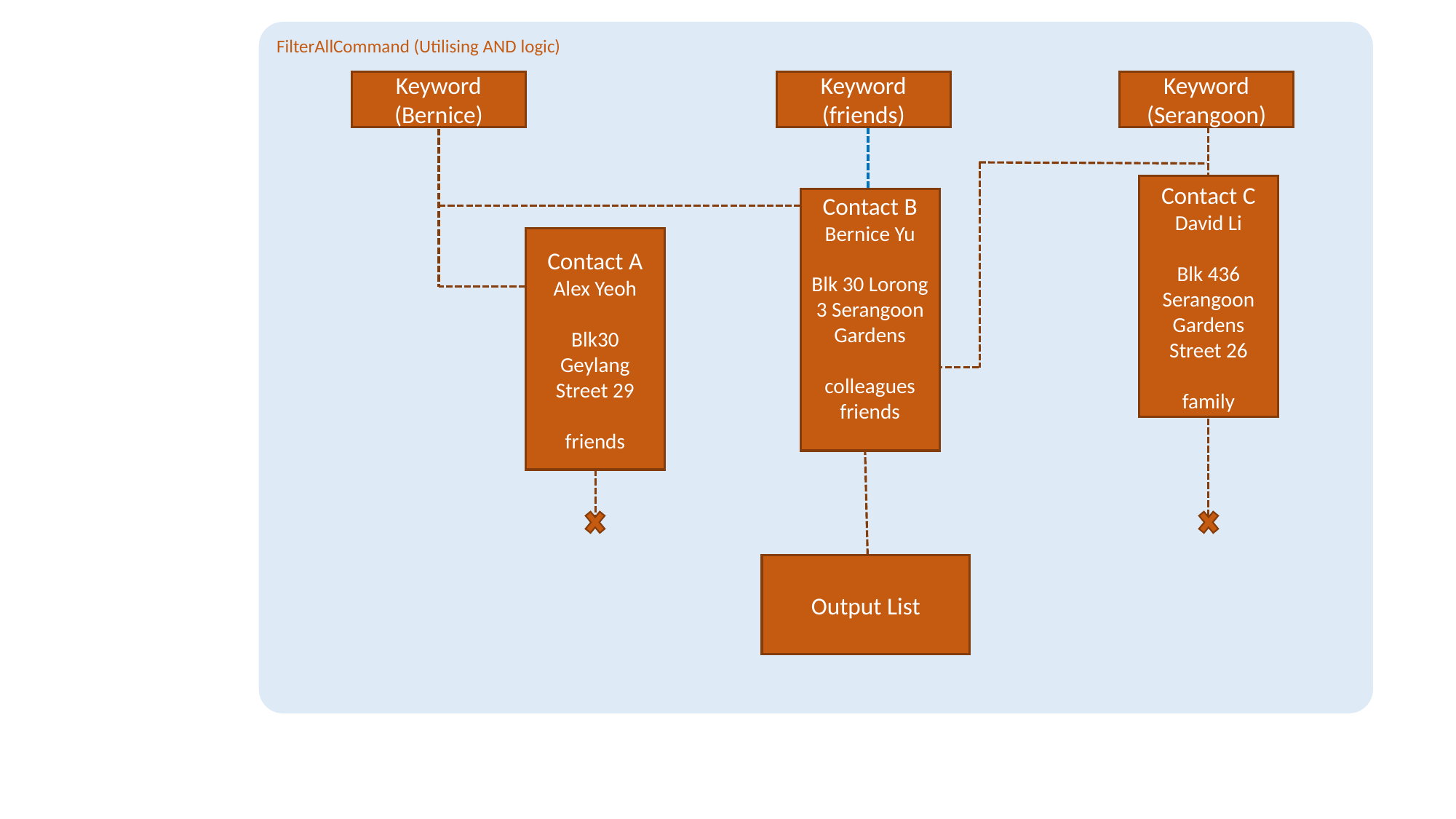

FilterAllCommand (Utilising AND logic)
Keyword (Bernice)
Keyword (friends)
Keyword (Serangoon)
Contact C David Li

Blk 436 Serangoon Gardens Street 26

family
Contact B
Bernice Yu

Blk 30 Lorong 3 Serangoon Gardens

colleagues
friends

Contact A
Alex Yeoh
Blk30 Geylang Street 29

friends

Output List